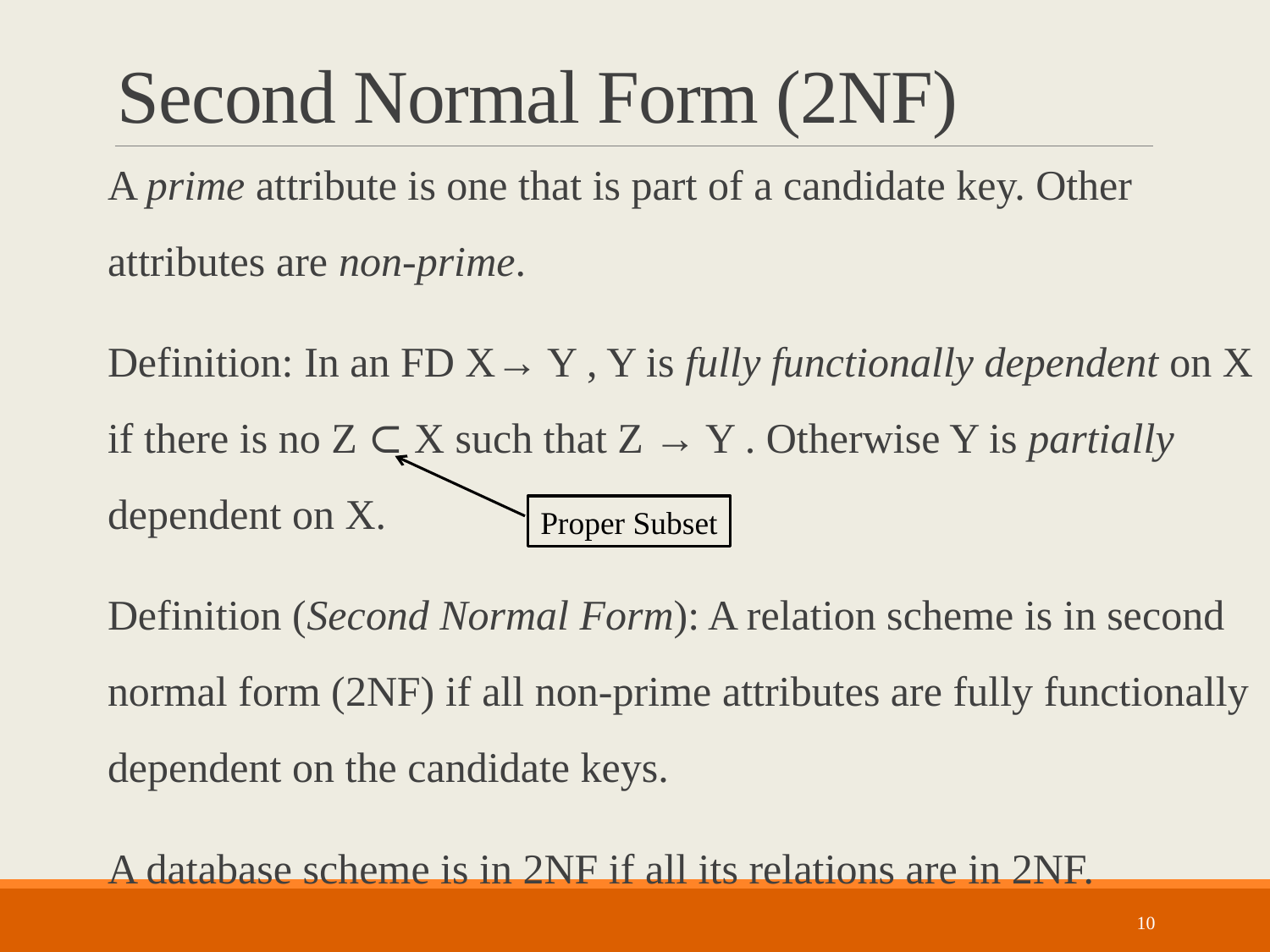

# Second Normal Form (2NF)
A prime attribute is one that is part of a candidate key. Other attributes are non-prime.
Definition: In an FD X→ Y , Y is fully functionally dependent on X if there is no Z ⊂ X such that Z → Y . Otherwise Y is partially dependent on X.
Definition (Second Normal Form): A relation scheme is in second normal form (2NF) if all non-prime attributes are fully functionally dependent on the candidate keys.
A database scheme is in 2NF if all its relations are in 2NF.
Proper Subset
10